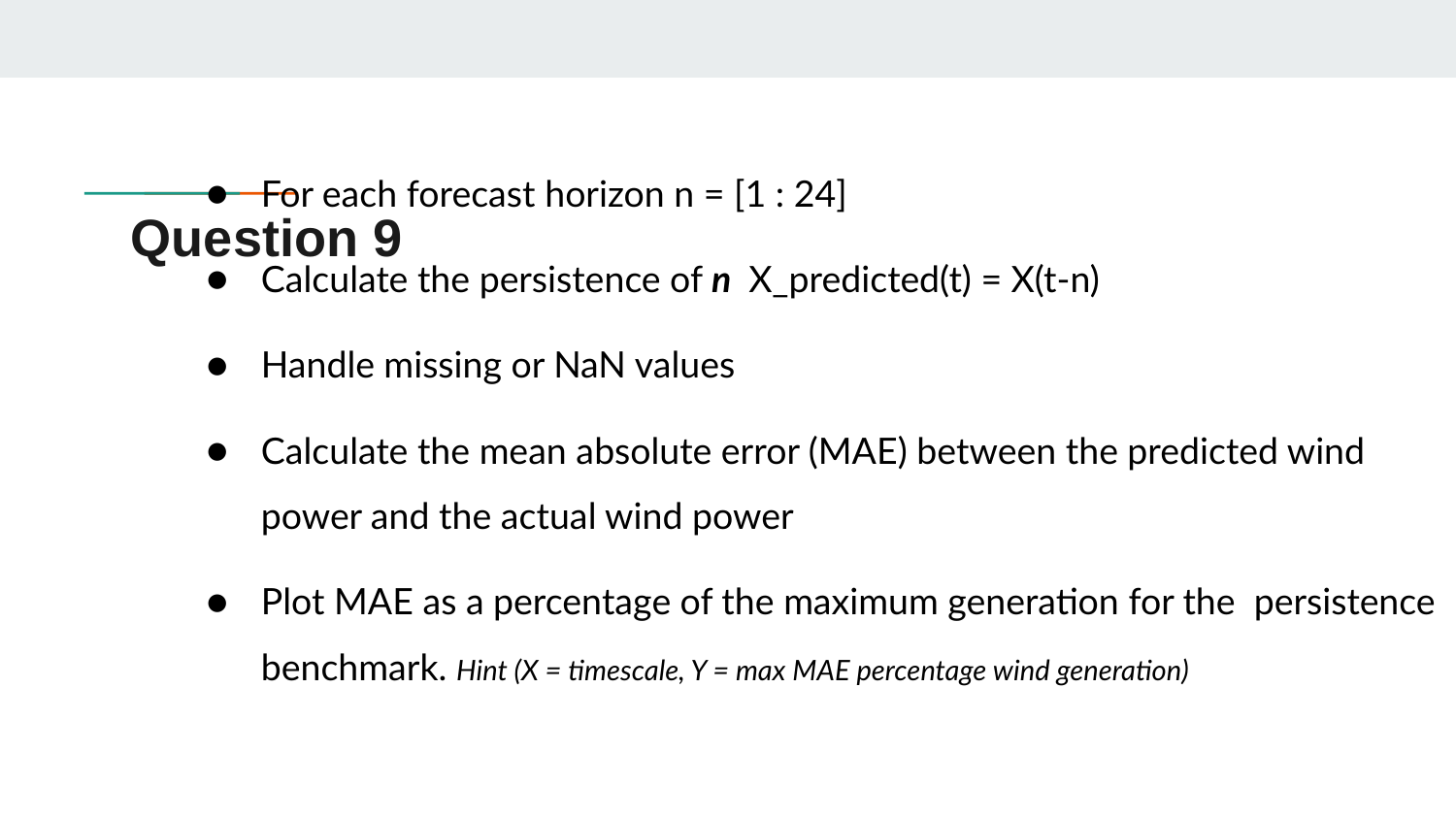

For each forecast horizon n = [1 : 24]
Calculate the persistence of n  X_predicted(t) = X(t-n)
Handle missing or NaN values
Calculate the mean absolute error (MAE) between the predicted wind power and the actual wind power
Plot MAE as a percentage of the maximum generation for the  persistence benchmark. Hint (X = timescale, Y = max MAE percentage wind generation)

# Question 9